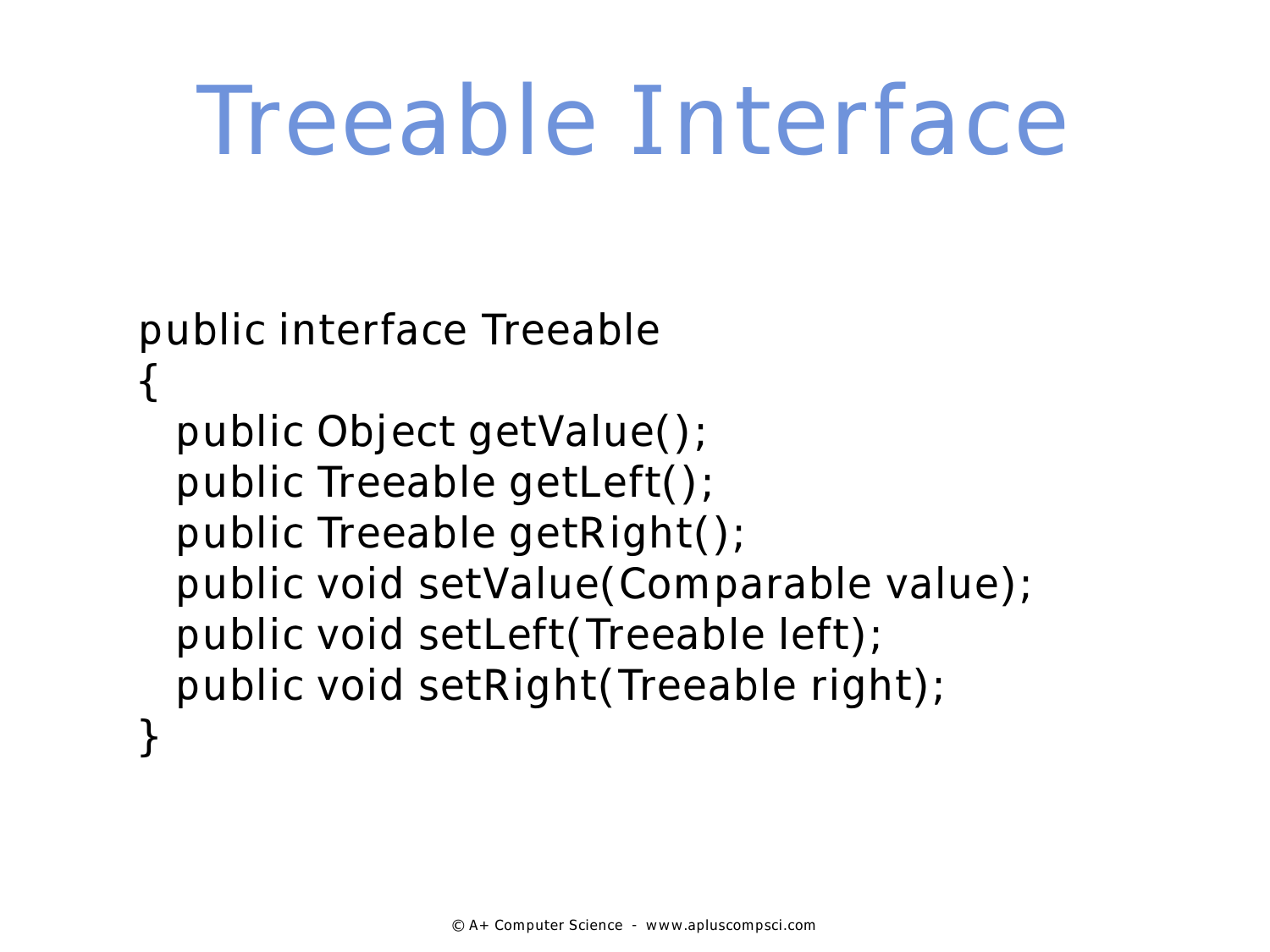

Treeable Interface
public interface Treeable
{
   public Object getValue();
   public Treeable getLeft();
   public Treeable getRight();
   public void setValue(Comparable value);
   public void setLeft(Treeable left);
   public void setRight(Treeable right);
}

© A+ Computer Science  -  www.apluscompsci.com